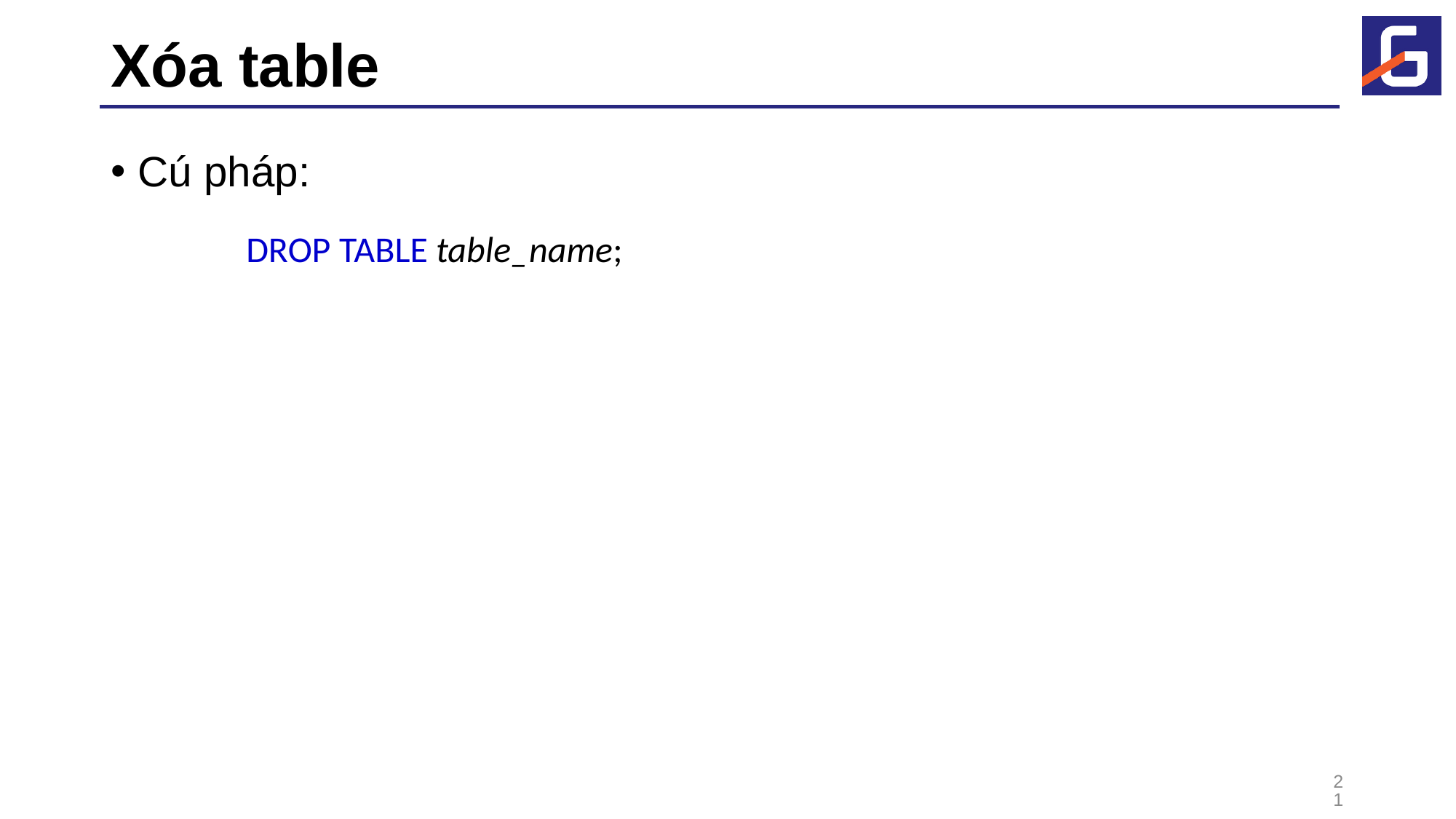

# Xóa table
Cú pháp:
DROP TABLE table_name;
21